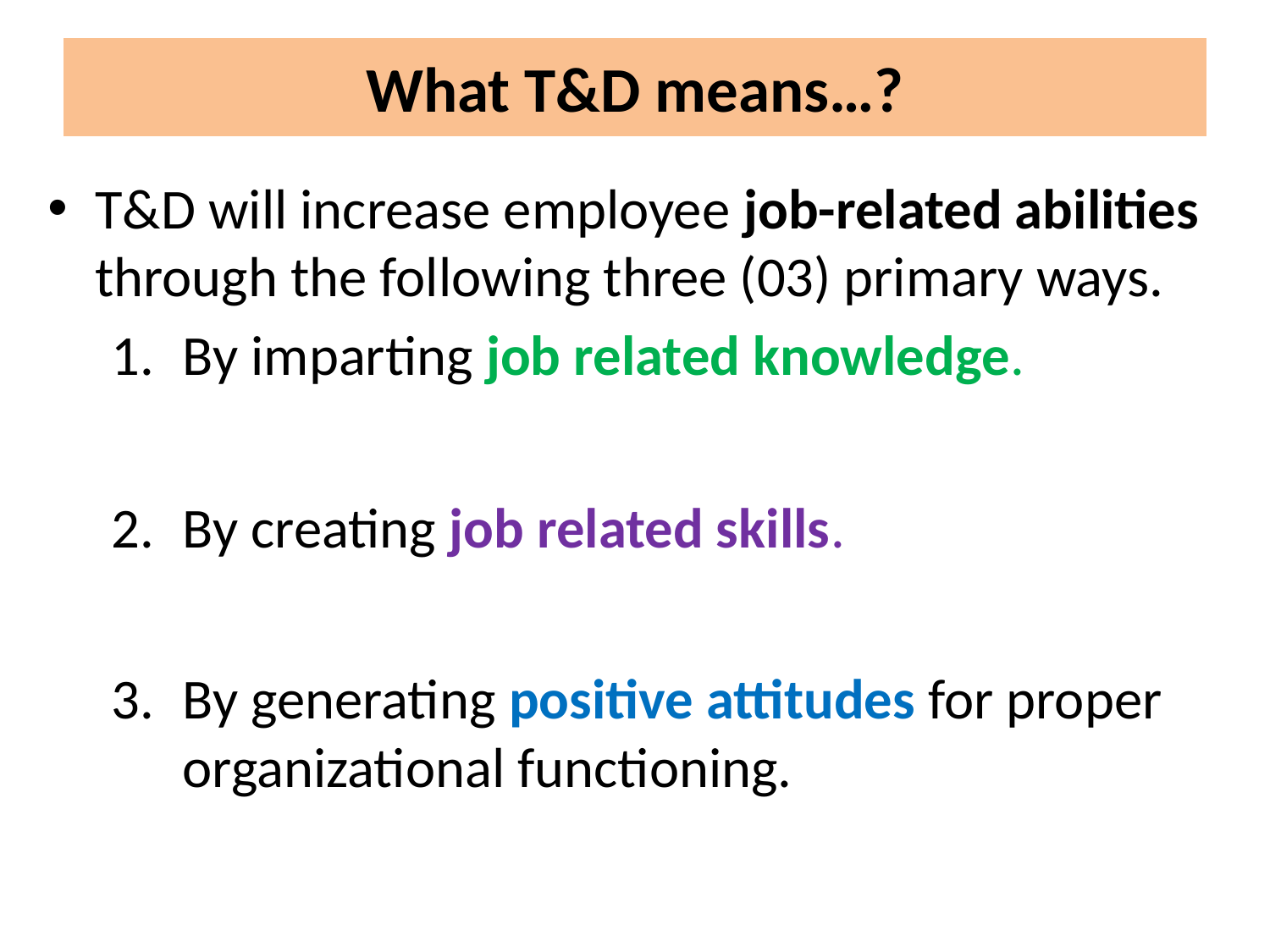

# What T&D means…?
T&D will increase employee job-related abilities through the following three (03) primary ways.
By imparting job related knowledge.

By creating job related skills.

By generating positive attitudes for proper organizational functioning.